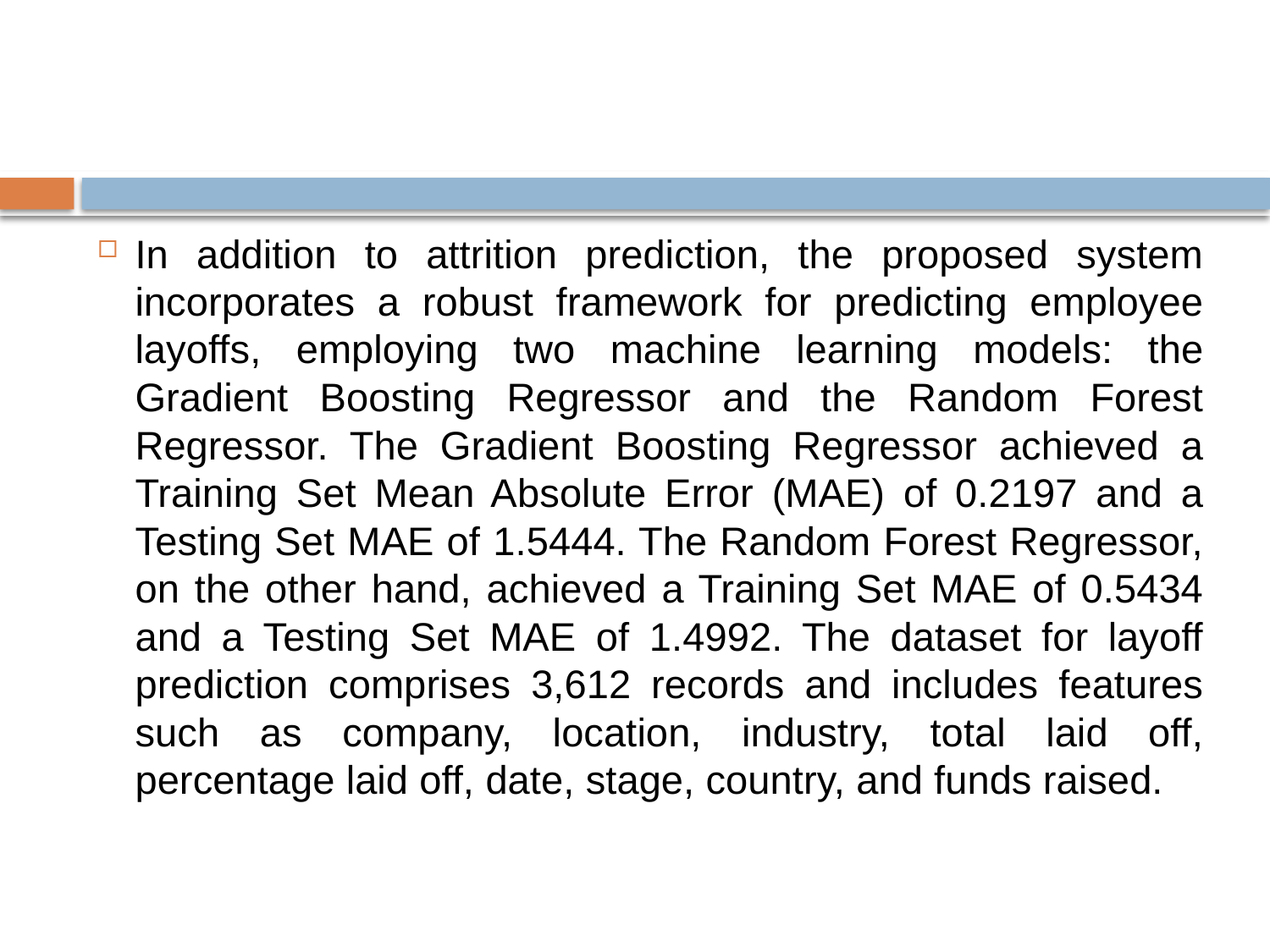

#
In addition to attrition prediction, the proposed system incorporates a robust framework for predicting employee layoffs, employing two machine learning models: the Gradient Boosting Regressor and the Random Forest Regressor. The Gradient Boosting Regressor achieved a Training Set Mean Absolute Error (MAE) of 0.2197 and a Testing Set MAE of 1.5444. The Random Forest Regressor, on the other hand, achieved a Training Set MAE of 0.5434 and a Testing Set MAE of 1.4992. The dataset for layoff prediction comprises 3,612 records and includes features such as company, location, industry, total laid off, percentage laid off, date, stage, country, and funds raised.